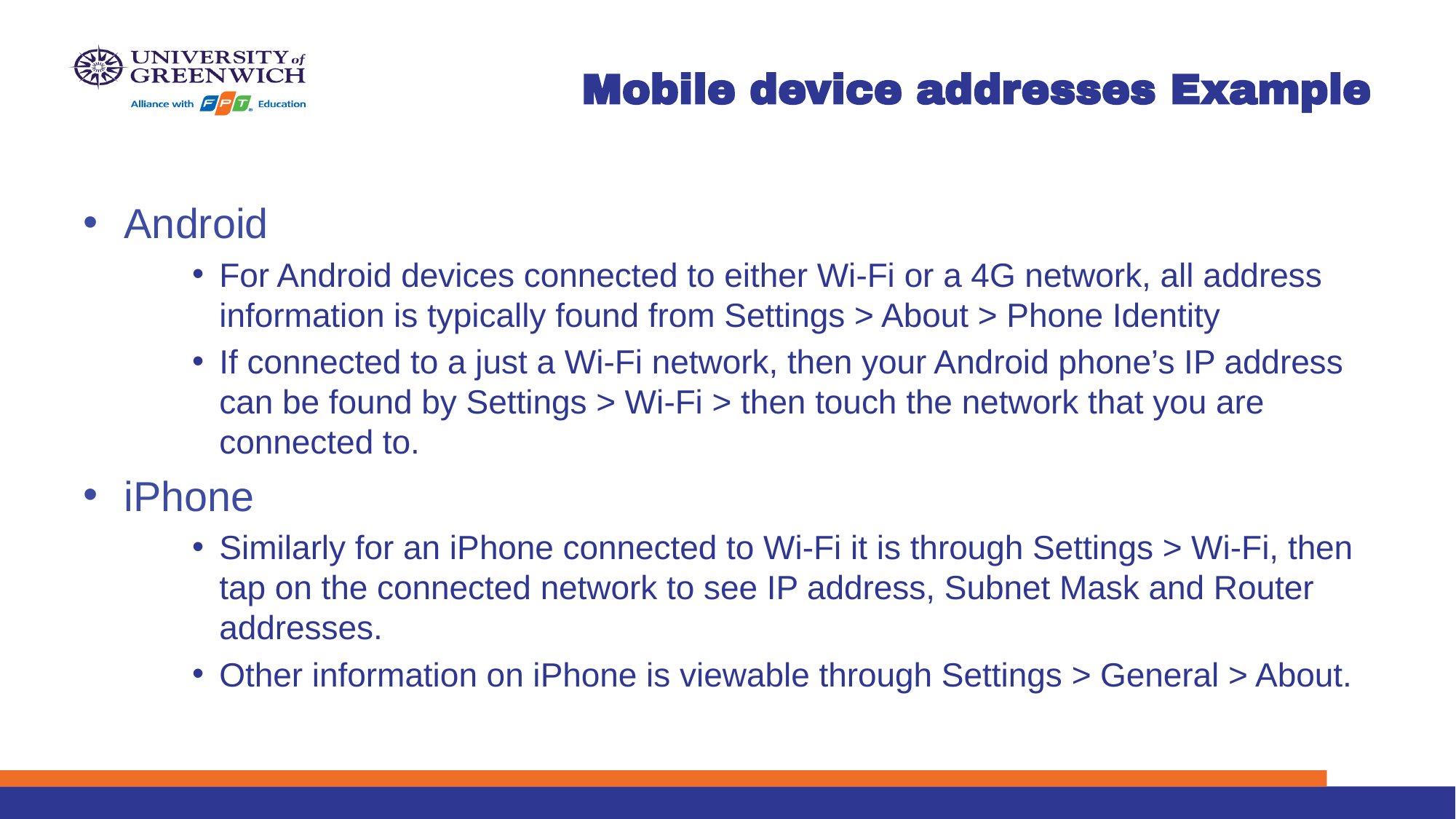

# Mobile device addresses Example
Android
For Android devices connected to either Wi-Fi or a 4G network, all address information is typically found from Settings > About > Phone Identity
If connected to a just a Wi-Fi network, then your Android phone’s IP address can be found by Settings > Wi-Fi > then touch the network that you are connected to.
iPhone
Similarly for an iPhone connected to Wi-Fi it is through Settings > Wi-Fi, then tap on the connected network to see IP address, Subnet Mask and Router addresses.
Other information on iPhone is viewable through Settings > General > About.